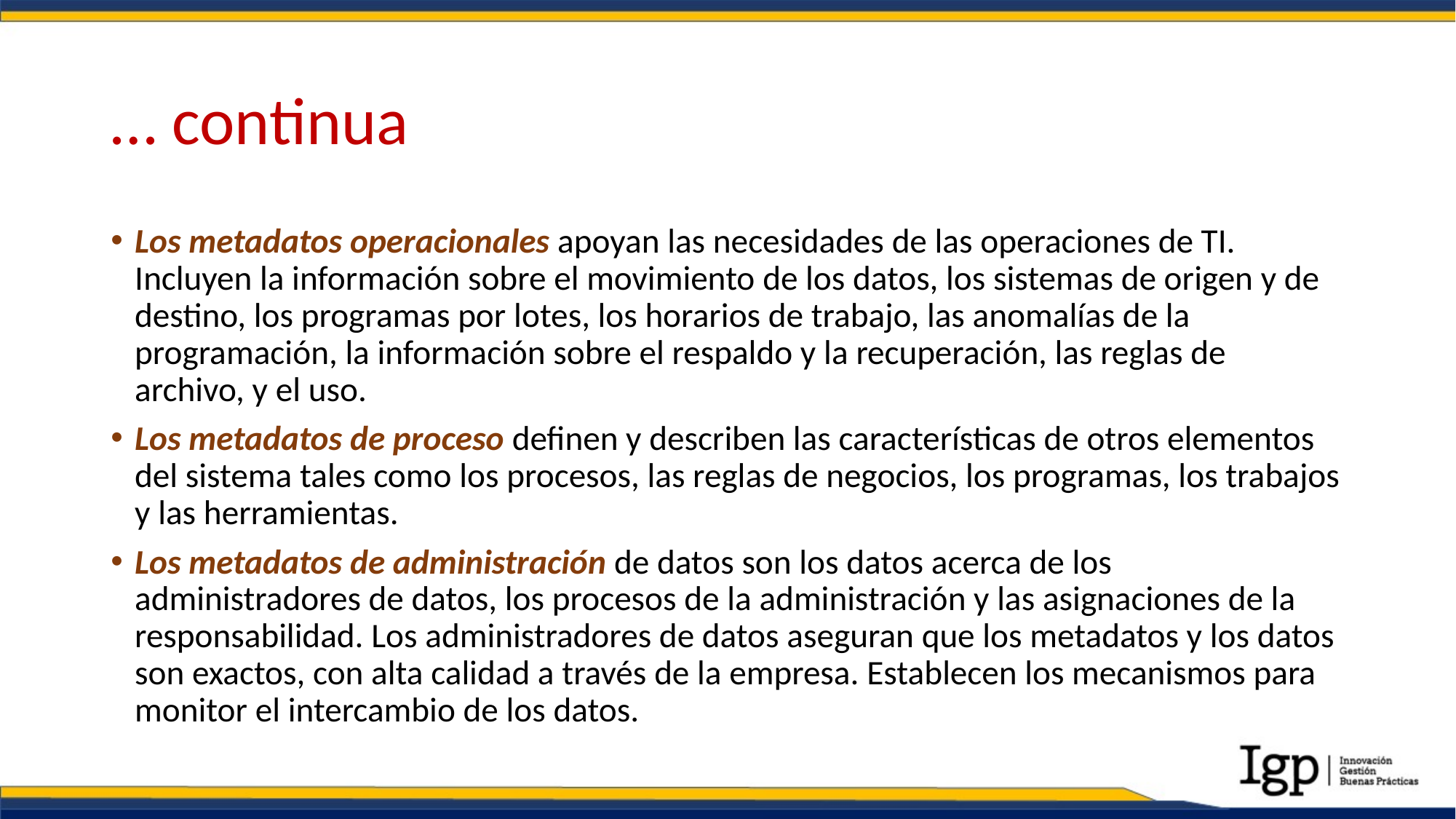

# … continua
Los metadatos operacionales apoyan las necesidades de las operaciones de TI. Incluyen la información sobre el movimiento de los datos, los sistemas de origen y de destino, los programas por lotes, los horarios de trabajo, las anomalías de la programación, la información sobre el respaldo y la recuperación, las reglas de archivo, y el uso.
Los metadatos de proceso definen y describen las características de otros elementos del sistema tales como los procesos, las reglas de negocios, los programas, los trabajos y las herramientas.
Los metadatos de administración de datos son los datos acerca de los administradores de datos, los procesos de la administración y las asignaciones de la responsabilidad. Los administradores de datos aseguran que los metadatos y los datos son exactos, con alta calidad a través de la empresa. Establecen los mecanismos para monitor el intercambio de los datos.